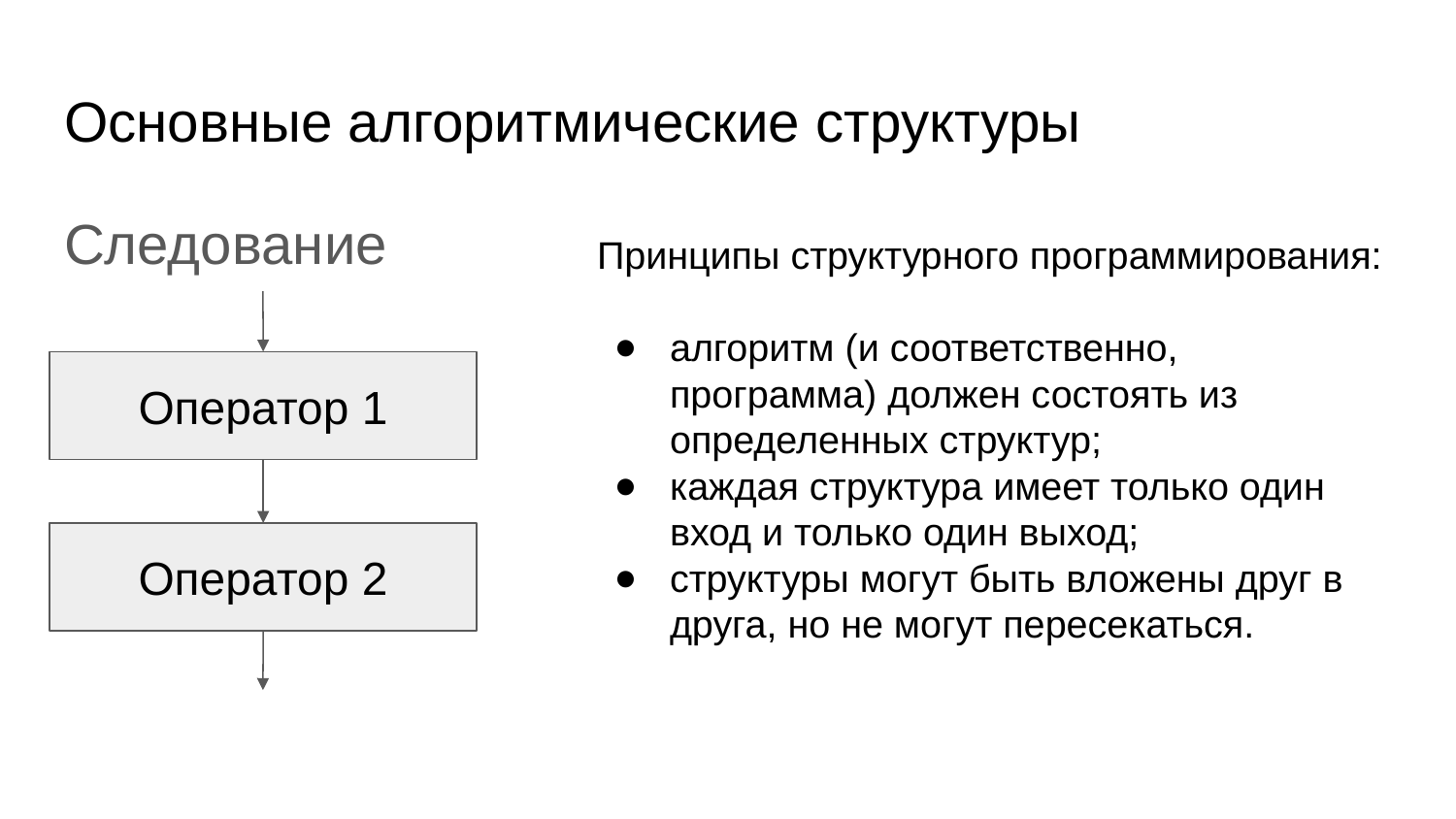

# Основные алгоритмические структуры
Следование
Принципы структурного программирования:

алгоритм (и соответственно, программа) должен состоять из определенных структур;
каждая структура имеет только один вход и только один выход;
структуры могут быть вложены друг в друга, но не могут пересекаться.
Оператор 1
Оператор 2